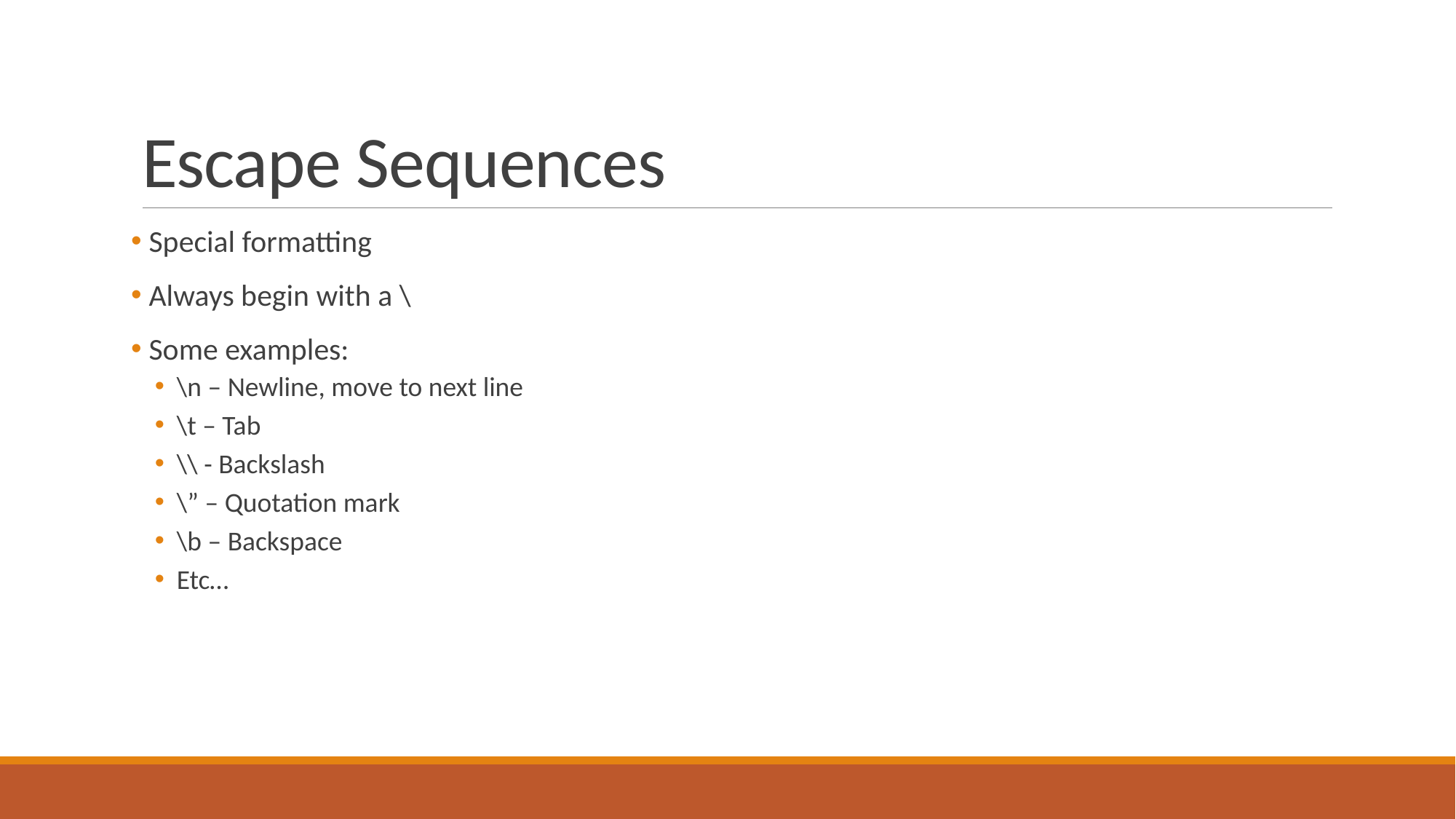

# Escape Sequences
 Special formatting
 Always begin with a \
 Some examples:
\n – Newline, move to next line
\t – Tab
\\ - Backslash
\” – Quotation mark
\b – Backspace
Etc…